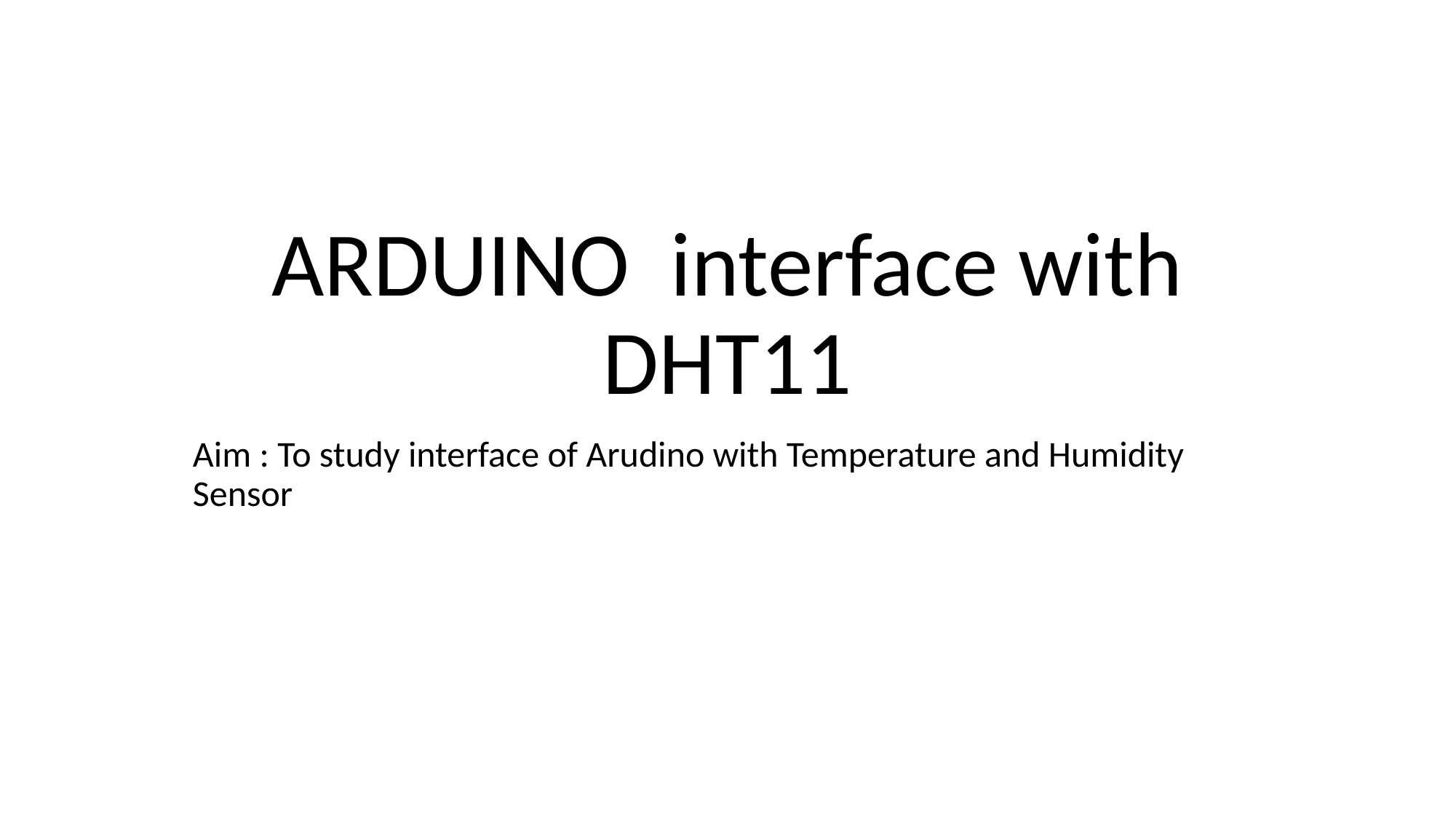

# ARDUINO  interface with DHT11
Aim : To study interface of Arudino with Temperature and Humidity Sensor